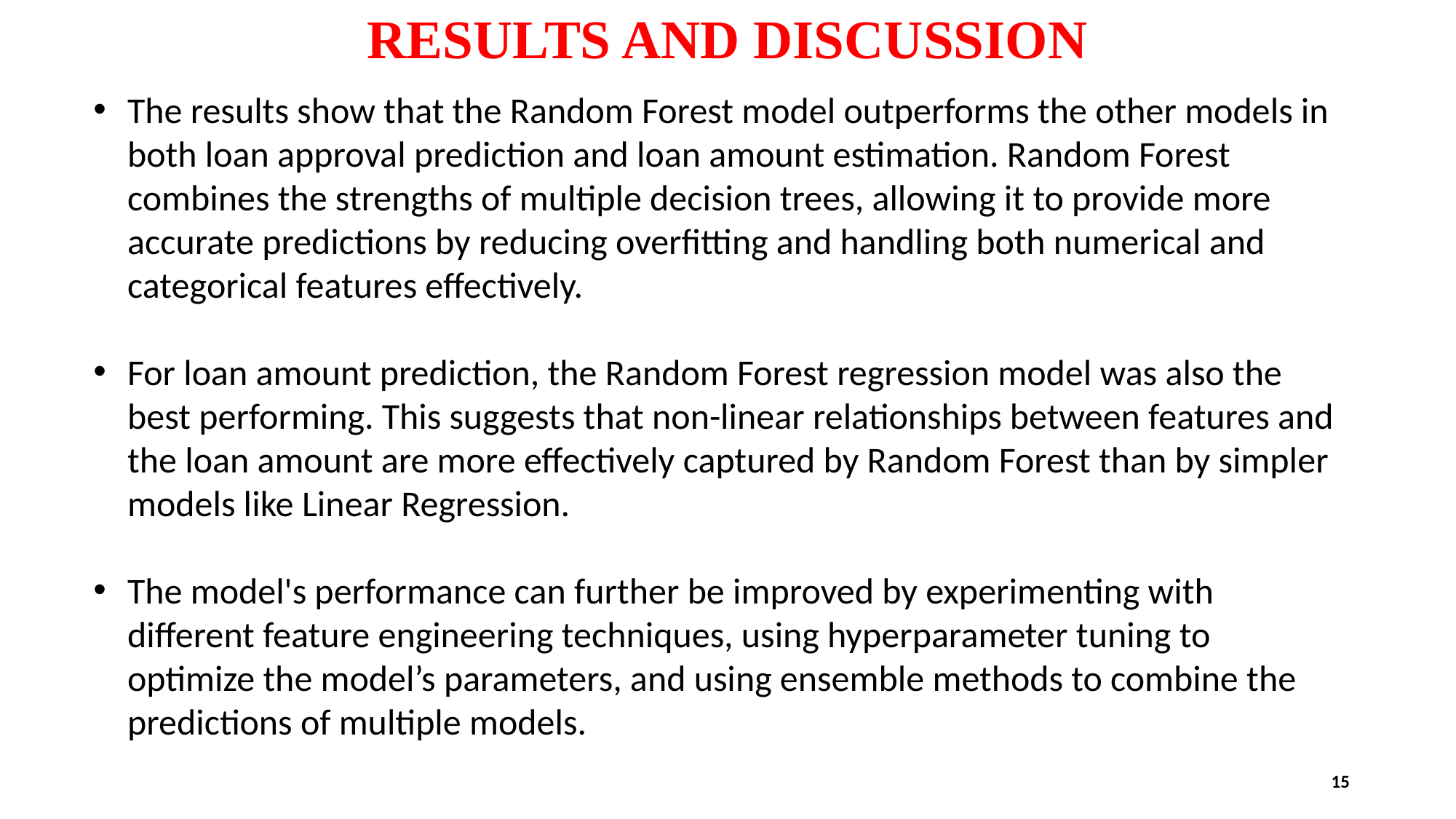

# RESULTS AND DISCUSSION
The results show that the Random Forest model outperforms the other models in both loan approval prediction and loan amount estimation. Random Forest combines the strengths of multiple decision trees, allowing it to provide more accurate predictions by reducing overfitting and handling both numerical and categorical features effectively.

For loan amount prediction, the Random Forest regression model was also the best performing. This suggests that non-linear relationships between features and the loan amount are more effectively captured by Random Forest than by simpler models like Linear Regression.

The model's performance can further be improved by experimenting with different feature engineering techniques, using hyperparameter tuning to optimize the model’s parameters, and using ensemble methods to combine the predictions of multiple models.
15